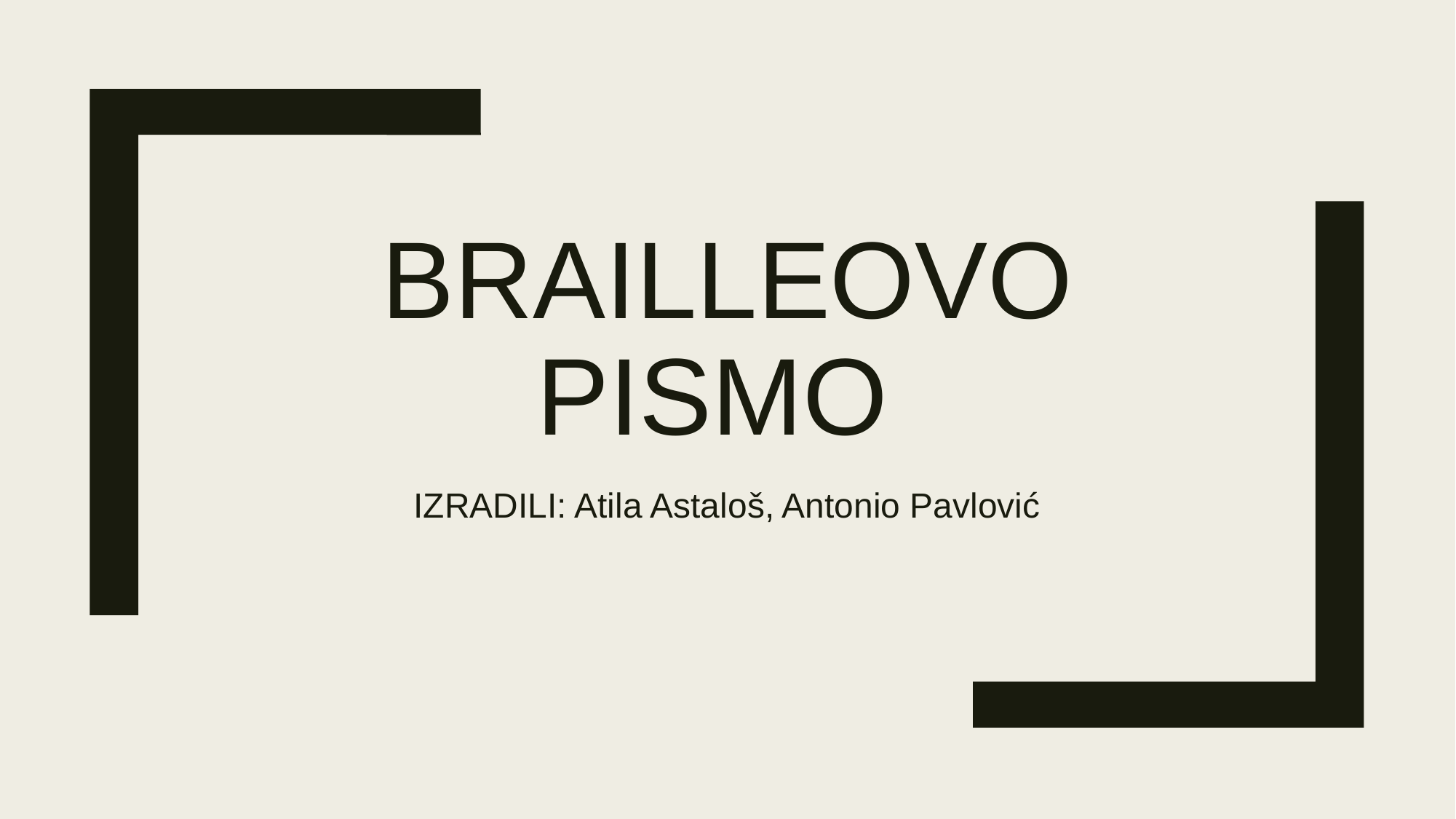

# Brailleovo pismo
IZRADILI: Atila Astaloš, Antonio Pavlović